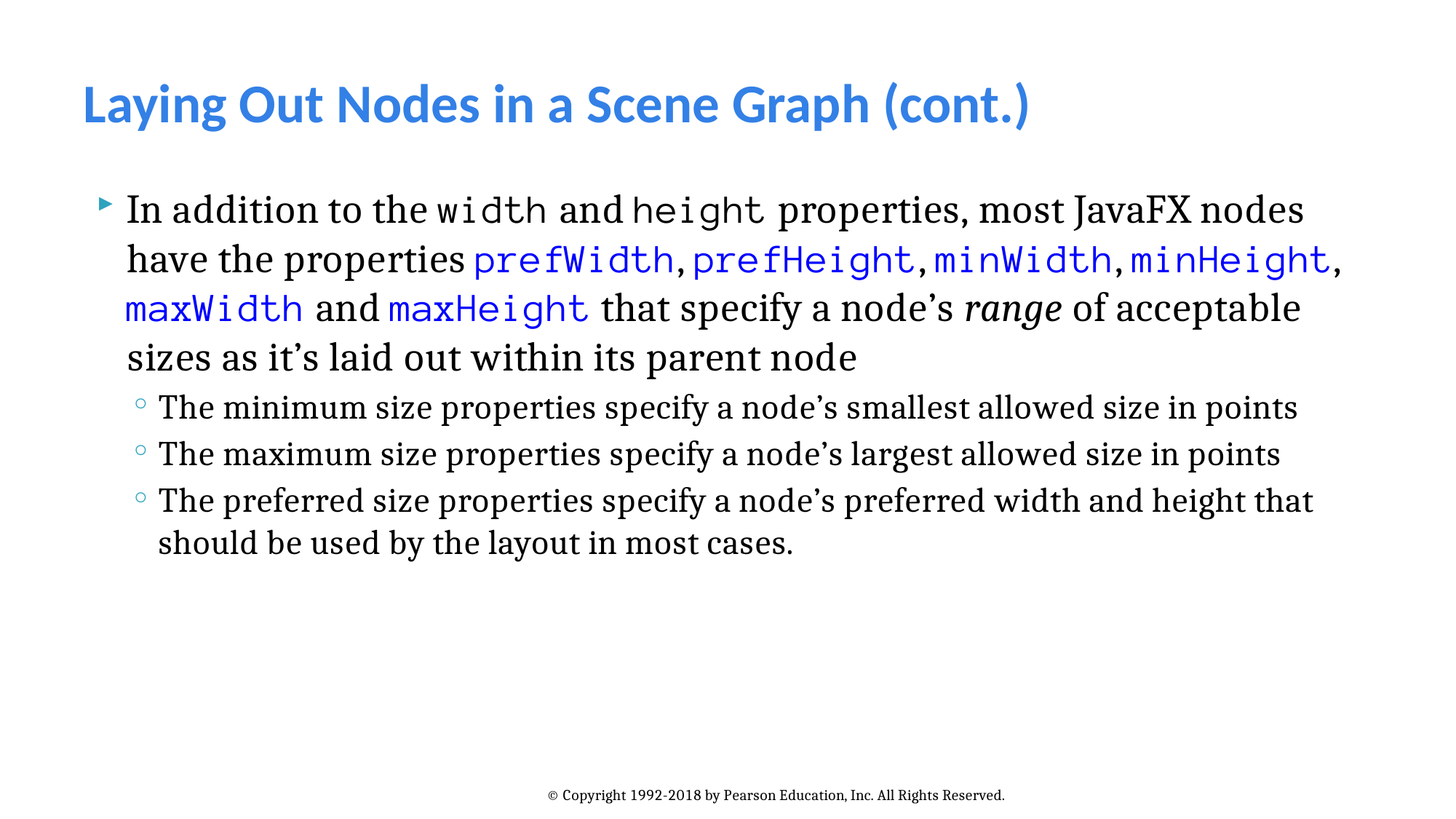

# Laying Out Nodes in a Scene Graph (cont.)
In addition to the width and height properties, most JavaFX nodes have the properties prefWidth, prefHeight, minWidth, minHeight, maxWidth and maxHeight that specify a node’s range of acceptable sizes as it’s laid out within its parent node
The minimum size properties specify a node’s smallest allowed size in points
The maximum size properties specify a node’s largest allowed size in points
The preferred size properties specify a node’s preferred width and height that should be used by the layout in most cases.
© Copyright 1992-2018 by Pearson Education, Inc. All Rights Reserved.